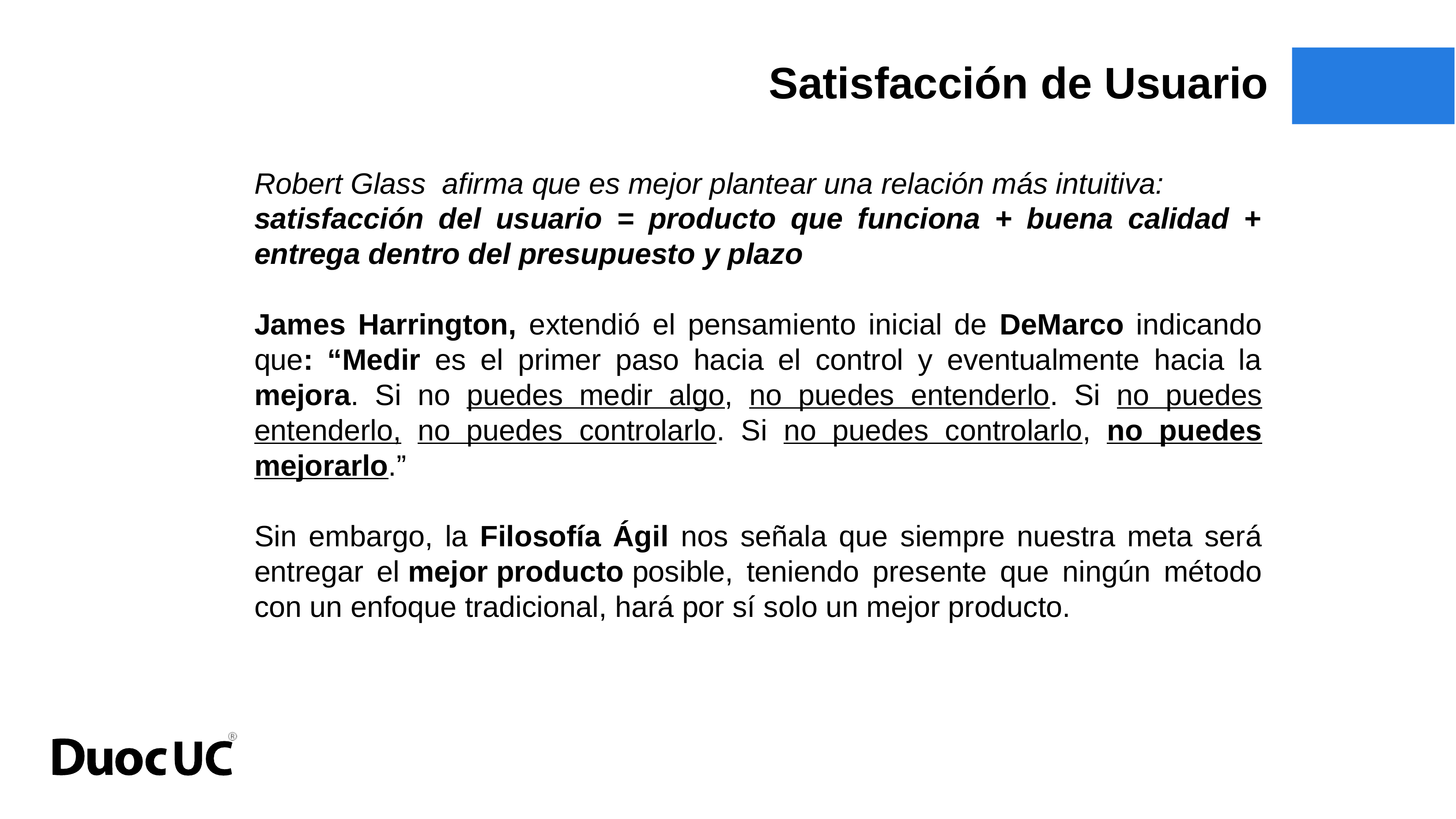

Satisfacción de Usuario
Robert Glass  afirma que es mejor plantear una relación más intuitiva:
satisfacción del usuario = producto que funciona + buena calidad + entrega dentro del presupuesto y plazo

James Harrington, extendió el pensamiento inicial de DeMarco indicando que: “Medir es el primer paso hacia el control y eventualmente hacia la mejora. Si no puedes medir algo, no puedes entenderlo. Si no puedes entenderlo, no puedes controlarlo. Si no puedes controlarlo, no puedes mejorarlo.”

Sin embargo, la Filosofía Ágil nos señala que siempre nuestra meta será entregar el mejor producto posible, teniendo presente que ningún método con un enfoque tradicional, hará por sí solo un mejor producto.